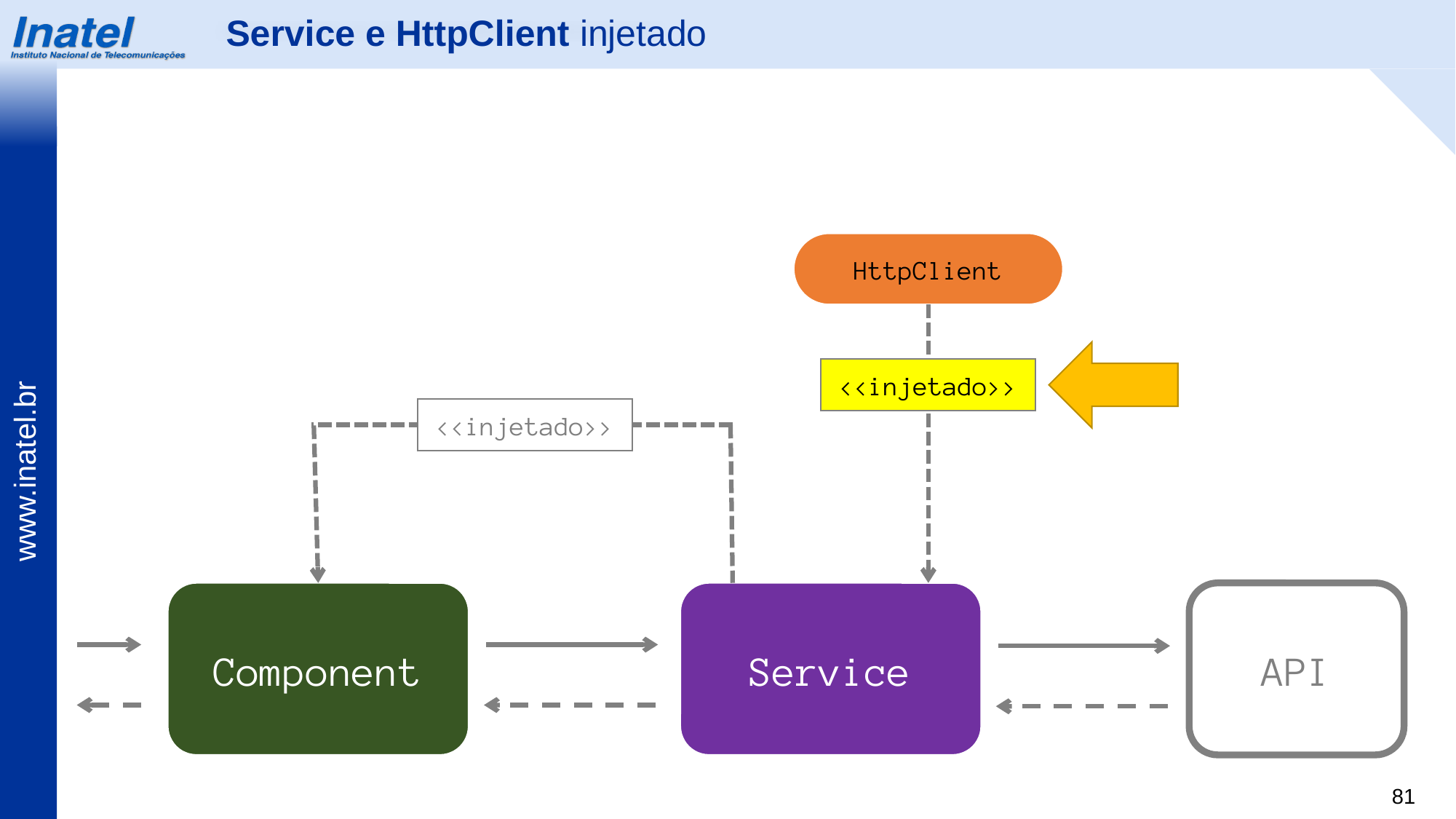

Service e HttpClient injetado

HttpClient

<<injetado>>
<<injetado>>
Component
Service
API